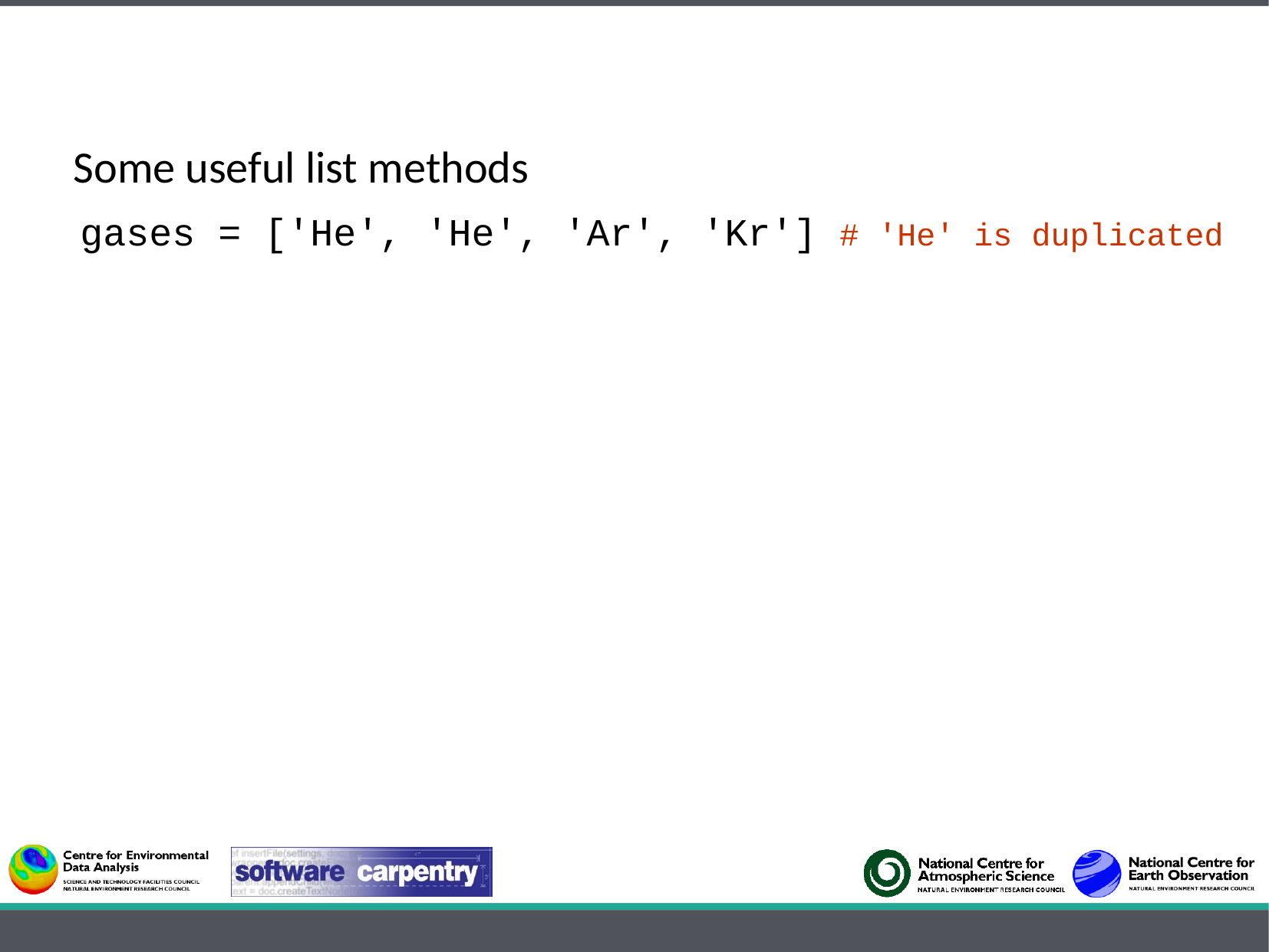

Some useful list methods
gases = ['He', 'He', 'Ar', 'Kr'] # 'He' is duplicated